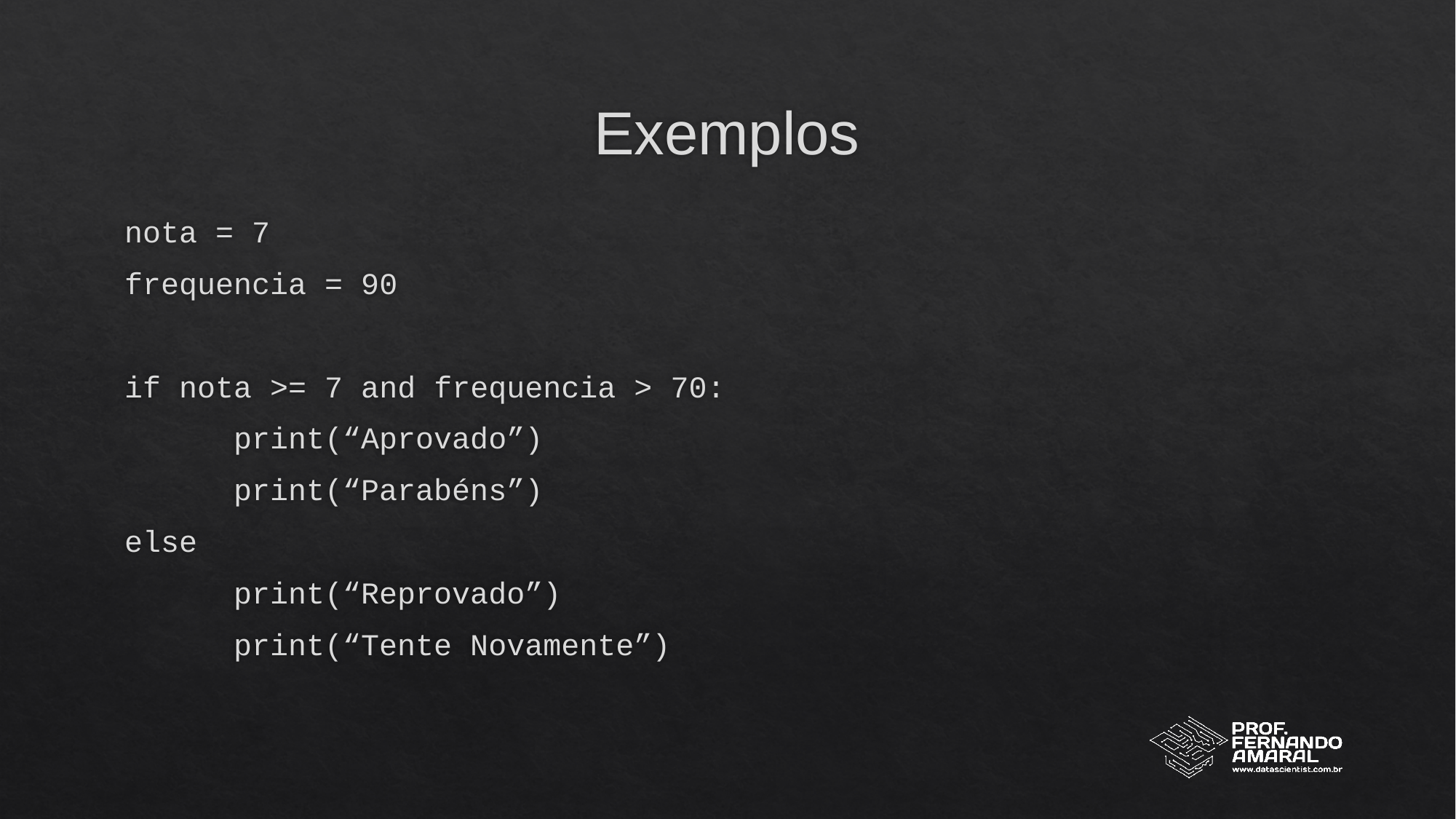

# Exemplos
nota = 7
frequencia = 90

if nota >= 7 and frequencia > 70:
	print(“Aprovado”)
	print(“Parabéns”)
else
	print(“Reprovado”)
	print(“Tente Novamente”)